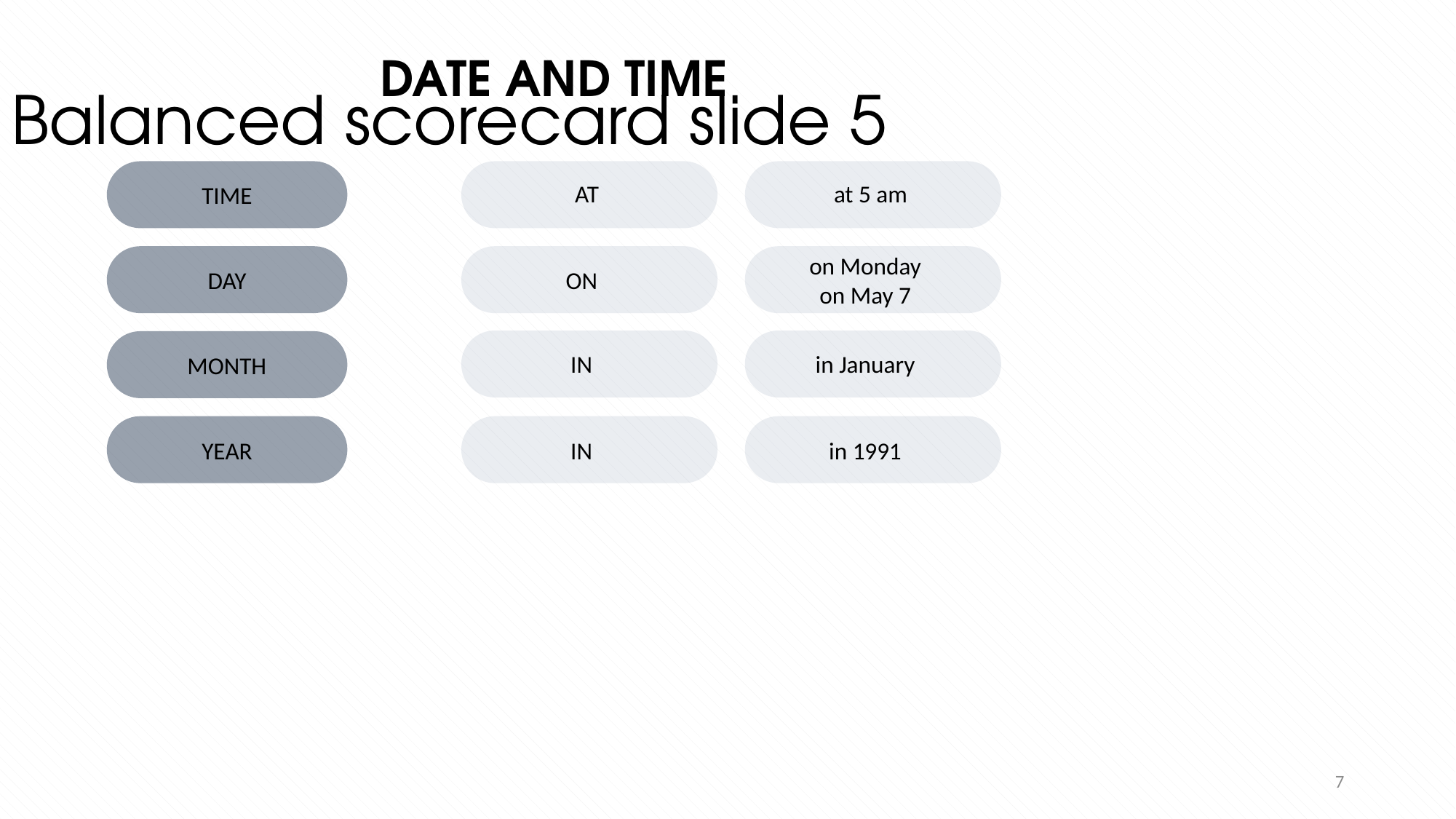

Balanced scorecard slide 5
DATE AND TIME

TIME

AT
at 5 am

DAY

on Monday
on May 7
ON

MONTH
IN
in January

YEAR

IN
in 1991
7